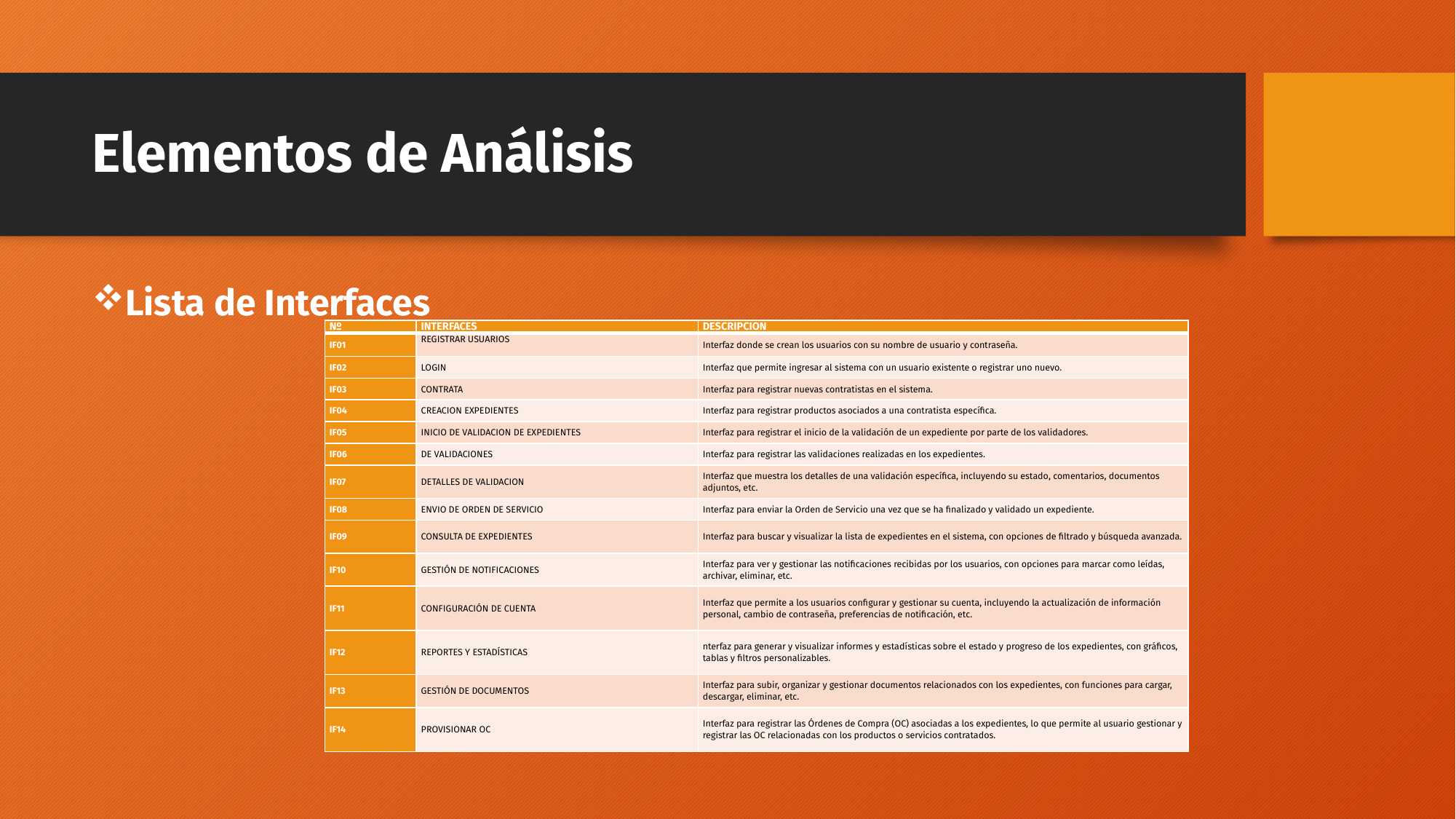

# Elementos de Análisis
Lista de Interfaces

| Nº | INTERFACES | DESCRIPCION |
| --- | --- | --- |
| IF01 | REGISTRAR USUARIOS | Interfaz donde se crean los usuarios con su nombre de usuario y contraseña. |
| IF02 | LOGIN | Interfaz que permite ingresar al sistema con un usuario existente o registrar uno nuevo. |
| IF03 | CONTRATA | Interfaz para registrar nuevas contratistas en el sistema. |
| IF04 | CREACION EXPEDIENTES | Interfaz para registrar productos asociados a una contratista específica. |
| IF05 | INICIO DE VALIDACION DE EXPEDIENTES | Interfaz para registrar el inicio de la validación de un expediente por parte de los validadores. |
| IF06 | DE VALIDACIONES | Interfaz para registrar las validaciones realizadas en los expedientes. |
| IF07 | DETALLES DE VALIDACION | Interfaz que muestra los detalles de una validación específica, incluyendo su estado, comentarios, documentos adjuntos, etc. |
| IF08 | ENVIO DE ORDEN DE SERVICIO | Interfaz para enviar la Orden de Servicio una vez que se ha finalizado y validado un expediente. |
| IF09 | CONSULTA DE EXPEDIENTES | Interfaz para buscar y visualizar la lista de expedientes en el sistema, con opciones de filtrado y búsqueda avanzada. |
| IF10 | GESTIÓN DE NOTIFICACIONES | Interfaz para ver y gestionar las notificaciones recibidas por los usuarios, con opciones para marcar como leídas, archivar, eliminar, etc. |
| IF11 | CONFIGURACIÓN DE CUENTA | Interfaz que permite a los usuarios configurar y gestionar su cuenta, incluyendo la actualización de información personal, cambio de contraseña, preferencias de notificación, etc. |
| IF12 | REPORTES Y ESTADÍSTICAS | nterfaz para generar y visualizar informes y estadísticas sobre el estado y progreso de los expedientes, con gráficos, tablas y filtros personalizables. |
| IF13 | GESTIÓN DE DOCUMENTOS | Interfaz para subir, organizar y gestionar documentos relacionados con los expedientes, con funciones para cargar, descargar, eliminar, etc. |
| IF14 | PROVISIONAR OC | Interfaz para registrar las Órdenes de Compra (OC) asociadas a los expedientes, lo que permite al usuario gestionar y registrar las OC relacionadas con los productos o servicios contratados. |